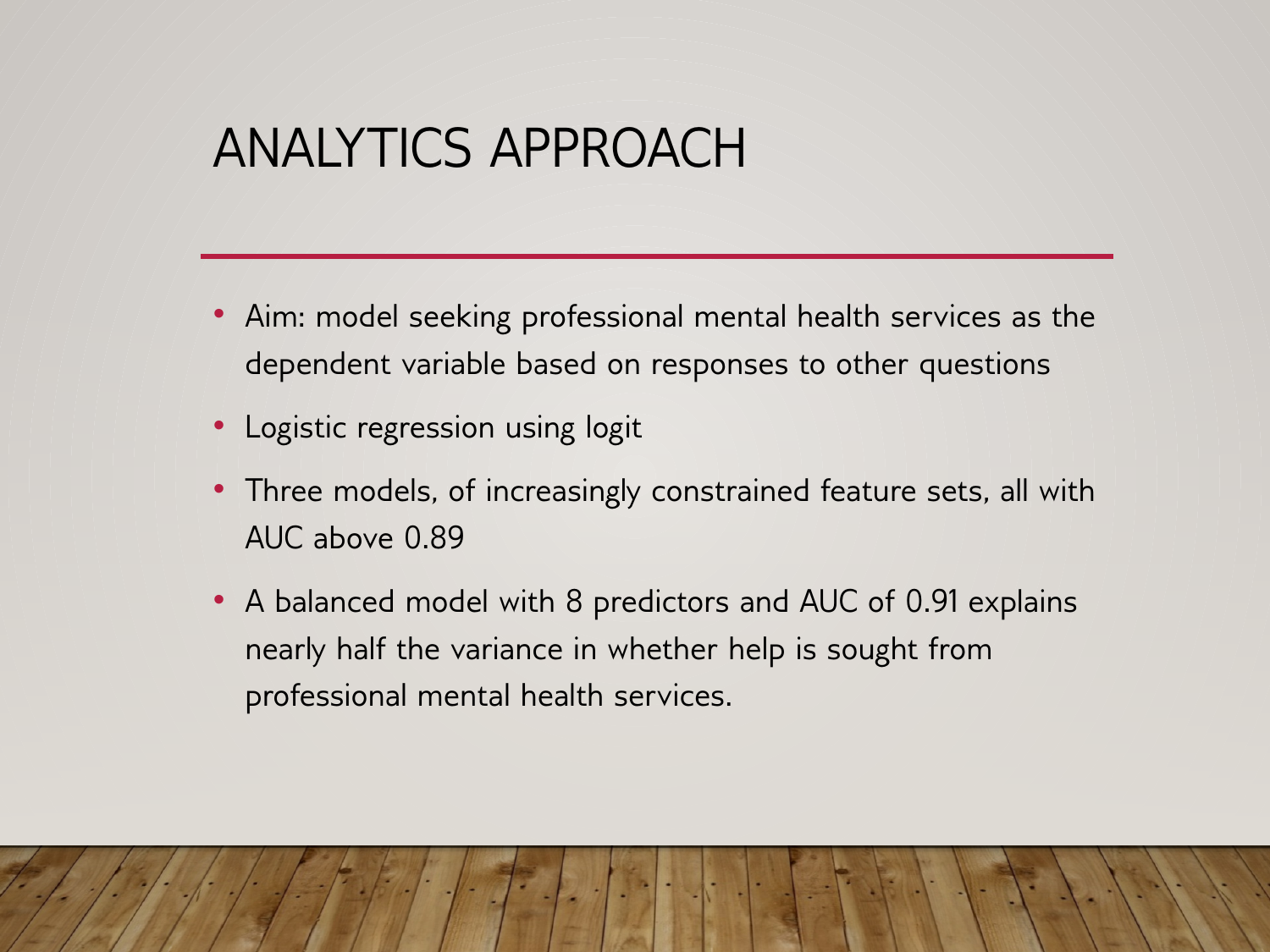

# Analytics Approach
Aim: model seeking professional mental health services as the dependent variable based on responses to other questions
Logistic regression using logit
Three models, of increasingly constrained feature sets, all with AUC above 0.89
A balanced model with 8 predictors and AUC of 0.91 explains nearly half the variance in whether help is sought from professional mental health services.